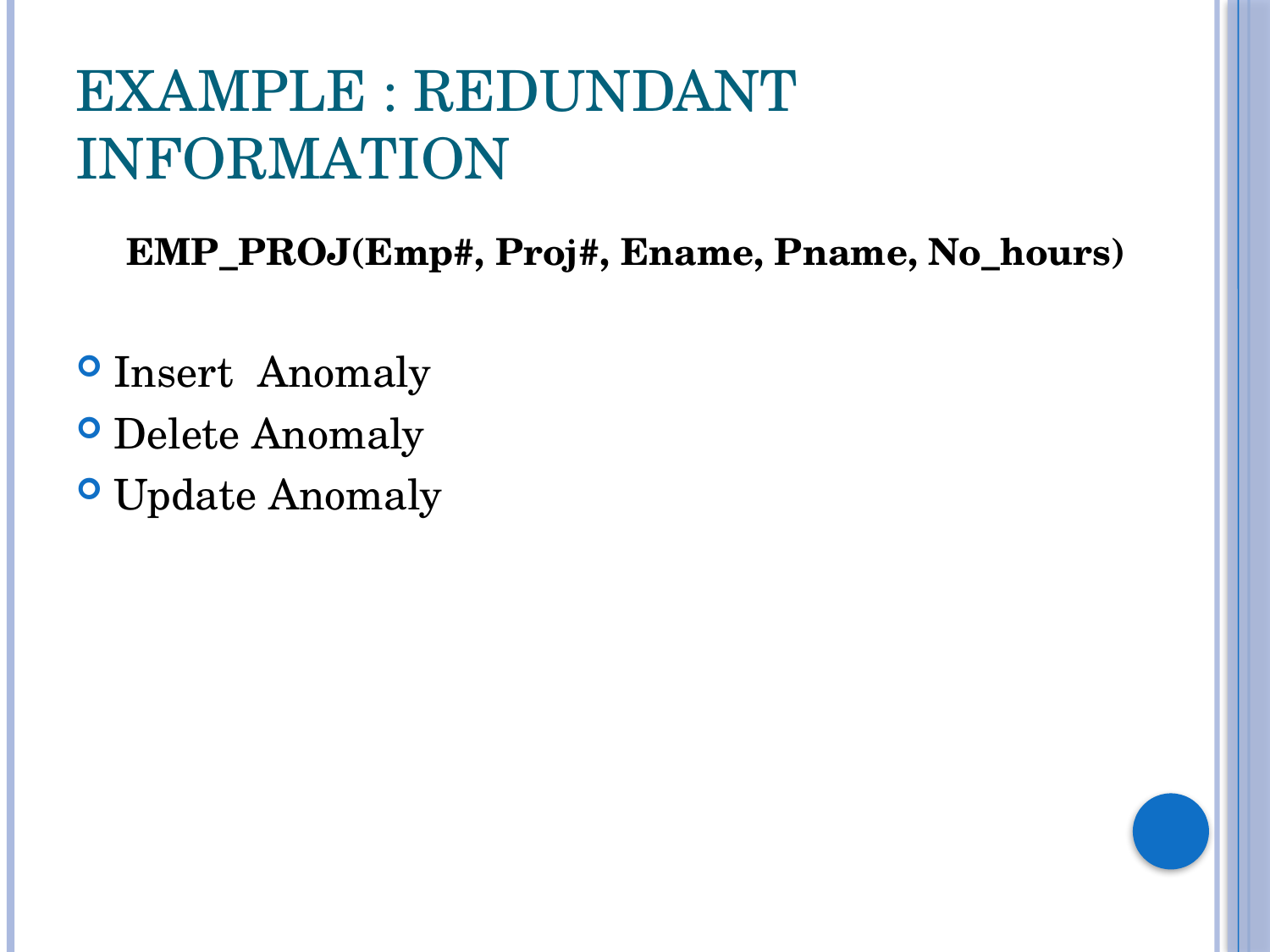

# EXAMPLE : Redundant Information
EMP_PROJ(Emp#, Proj#, Ename, Pname, No_hours)

Insert  Anomaly
Delete Anomaly
Update Anomaly

13